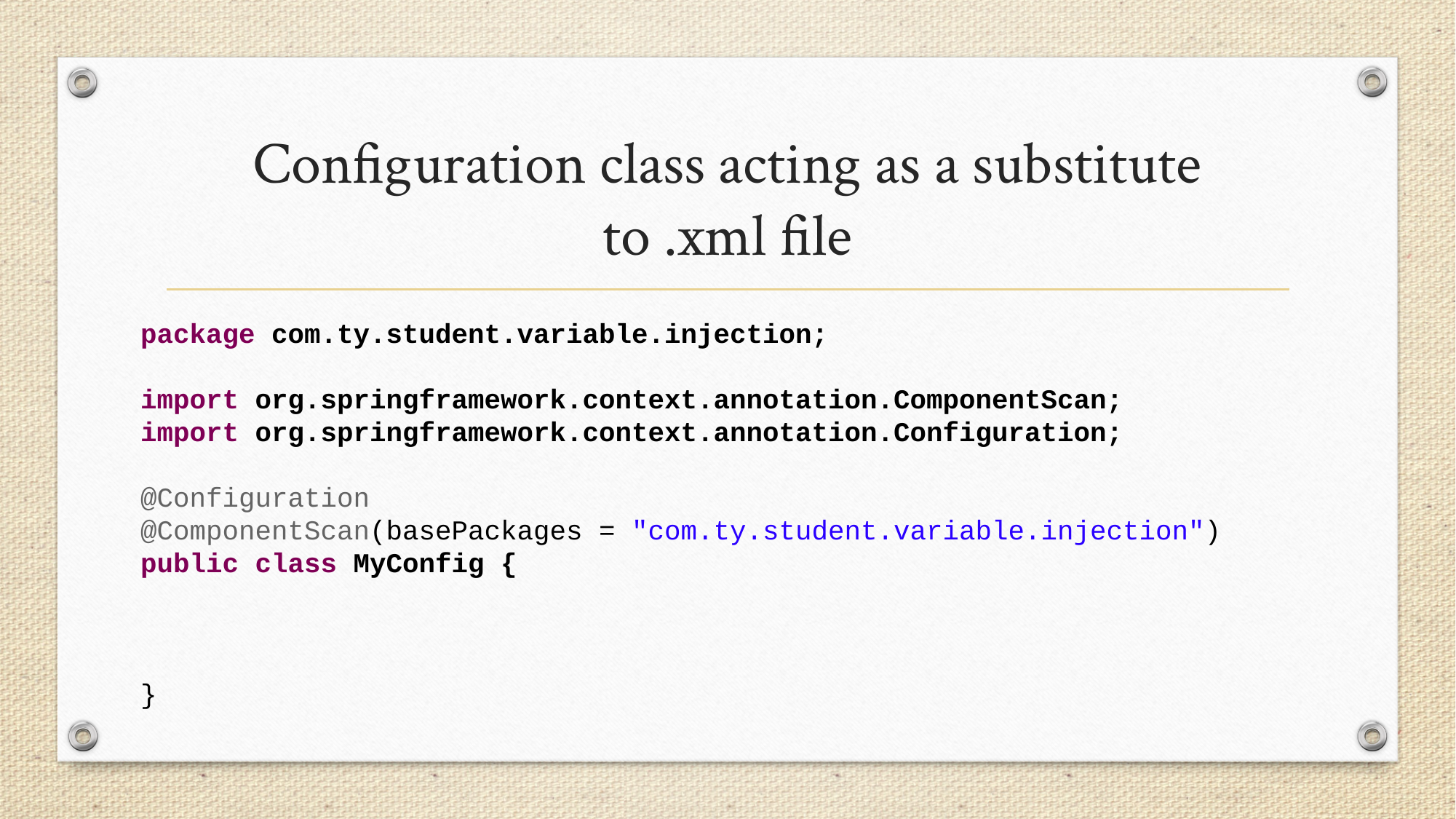

# Configuration class acting as a substitute to .xml file
package com.ty.student.variable.injection;

import org.springframework.context.annotation.ComponentScan;
import org.springframework.context.annotation.Configuration;

@Configuration
@ComponentScan(basePackages = "com.ty.student.variable.injection")
public class MyConfig {

}